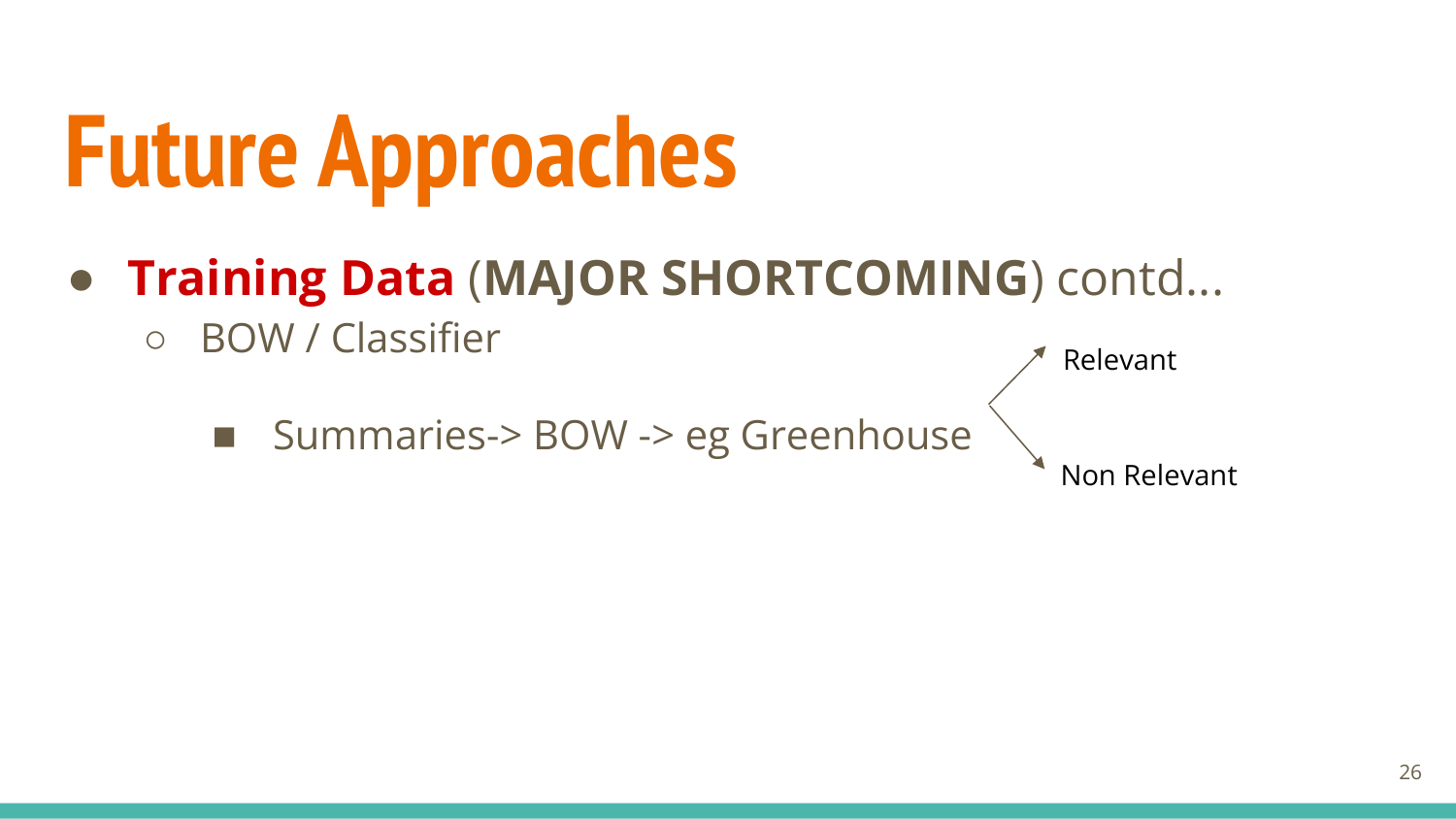

# Future Approaches

Training Data (MAJOR SHORTCOMING) contd...
BOW / Classifier
Summaries-> BOW -> eg Greenhouse

Relevant
Non Relevant
26